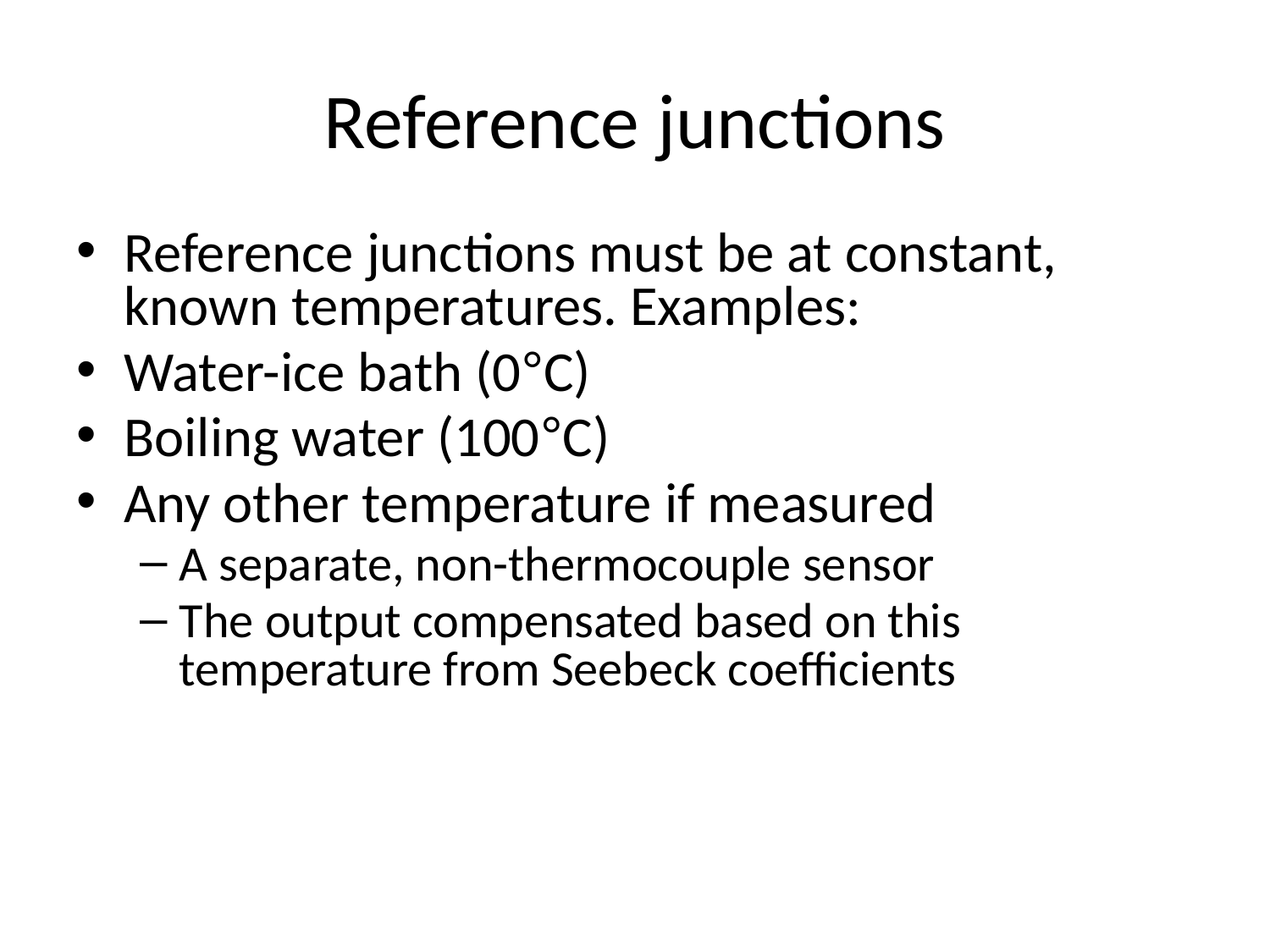

# Reference junctions
Reference junctions must be at constant, known temperatures. Examples:
Water-ice bath (0°C)
Boiling water (100°C)
Any other temperature if measured
A separate, non-thermocouple sensor
The output compensated based on this temperature from Seebeck coefficients